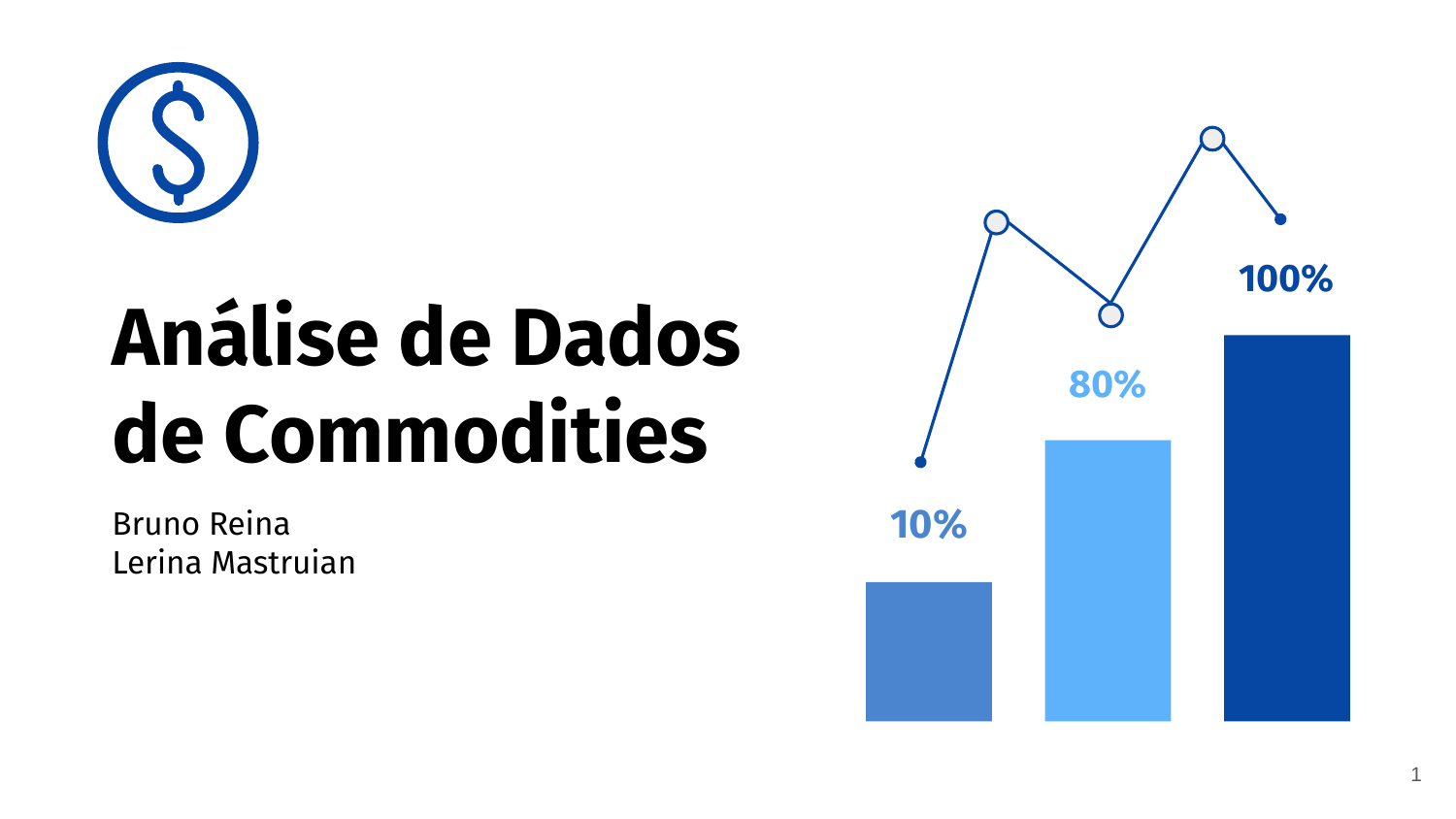

100%
Análise de Dados de Commodities

80%

Bruno Reina
Lerina Mastruian
10%

1